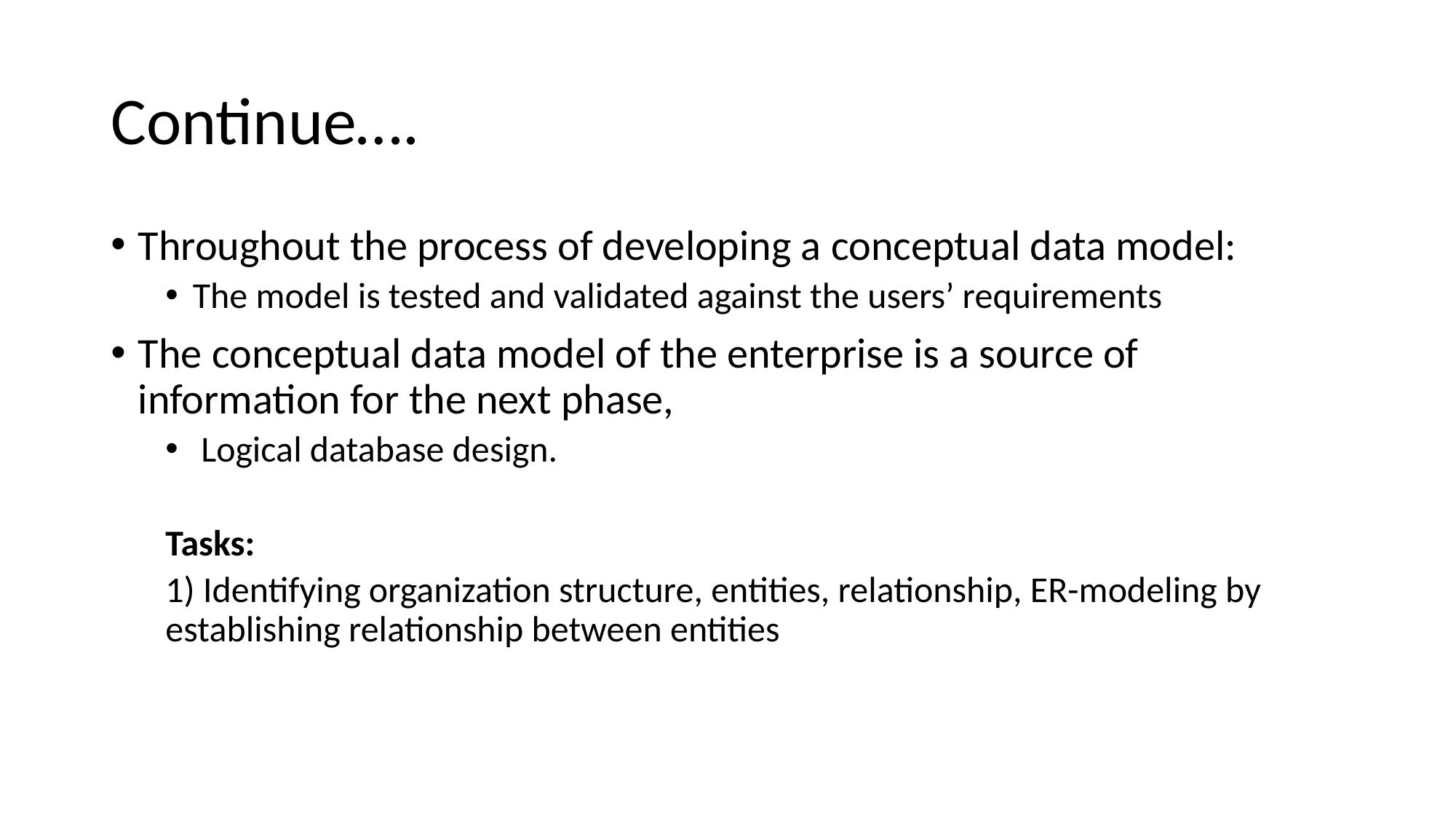

# Continue….
Throughout the process of developing a conceptual data model:
The model is tested and validated against the users’ requirements
The conceptual data model of the enterprise is a source of information for the next phase,
 Logical database design.

Tasks:
1) Identifying organization structure, entities, relationship, ER-modeling by establishing relationship between entities